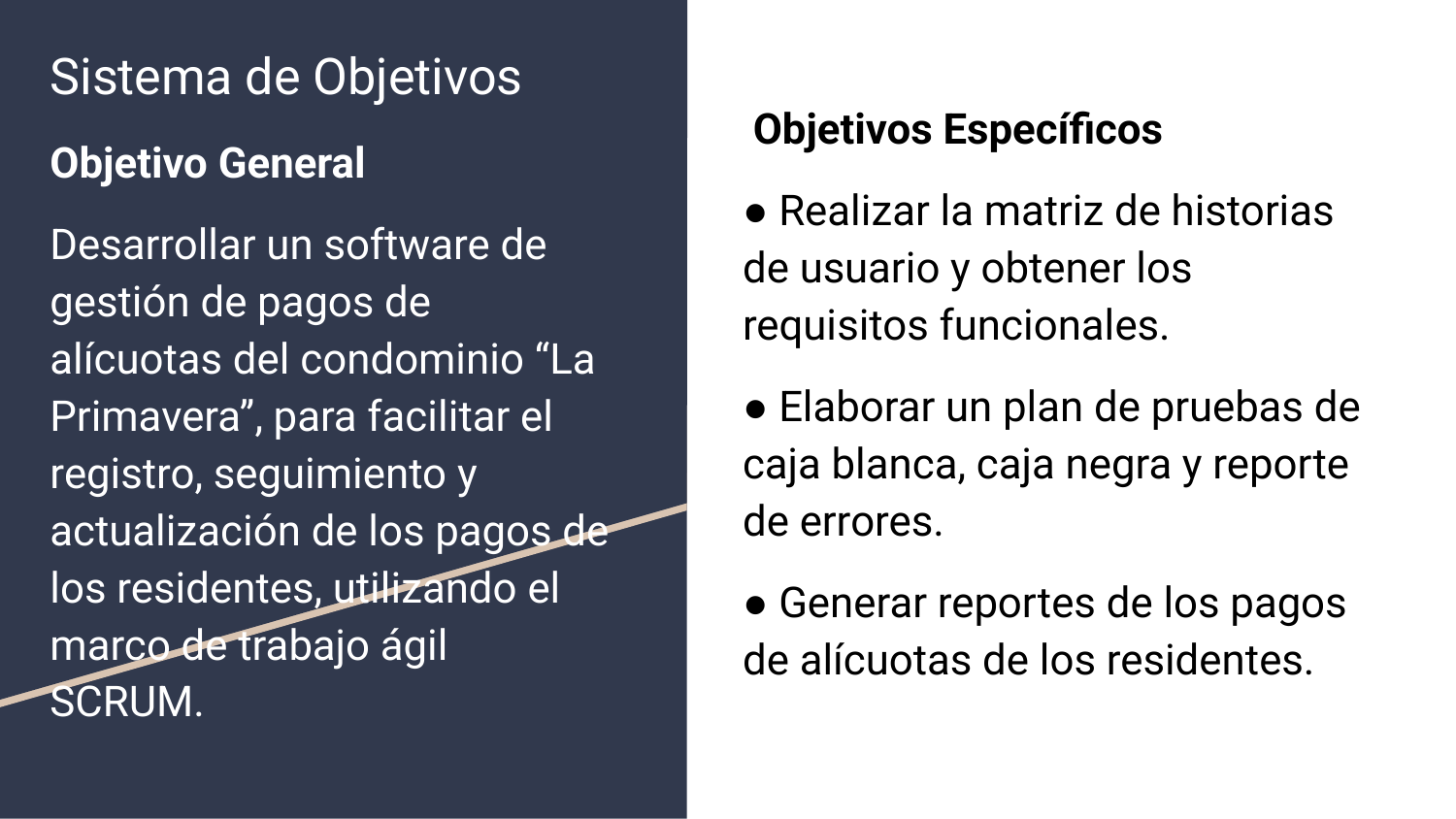

Sistema de Objetivos
Objetivo General
Desarrollar un software de gestión de pagos de alícuotas del condominio “La Primavera”, para facilitar el registro, seguimiento y actualización de los pagos de los residentes, utilizando el marco de trabajo ágil SCRUM.

 Objetivos Específicos
● Realizar la matriz de historias de usuario y obtener los requisitos funcionales.
● Elaborar un plan de pruebas de caja blanca, caja negra y reporte de errores.
● Generar reportes de los pagos de alícuotas de los residentes.